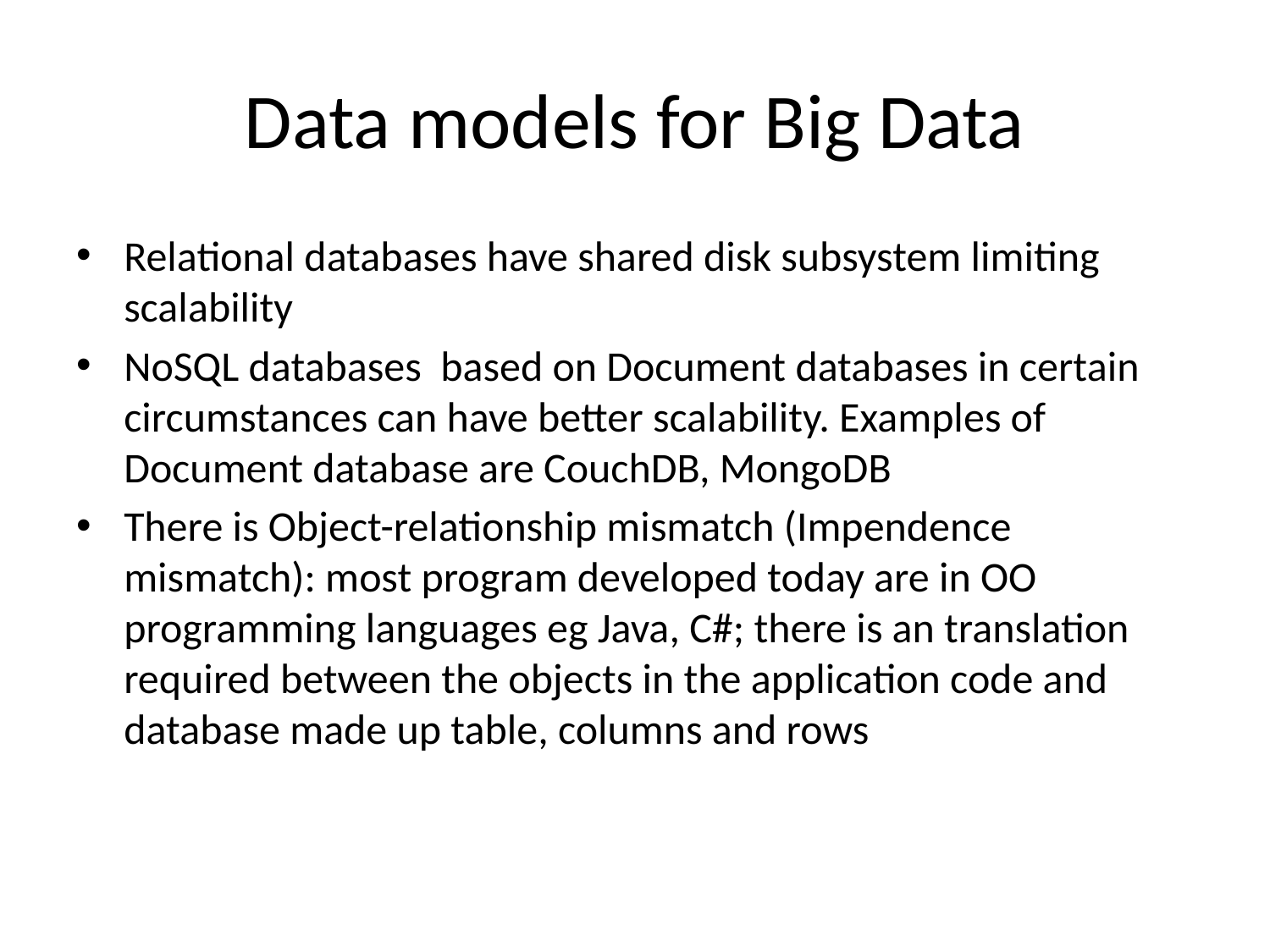

# Data models for Big Data
Relational databases have shared disk subsystem limiting scalability
NoSQL databases  based on Document databases in certain circumstances can have better scalability. Examples of Document database are CouchDB, MongoDB
There is Object-relationship mismatch (Impendence mismatch): most program developed today are in OO programming languages eg Java, C#; there is an translation required between the objects in the application code and database made up table, columns and rows